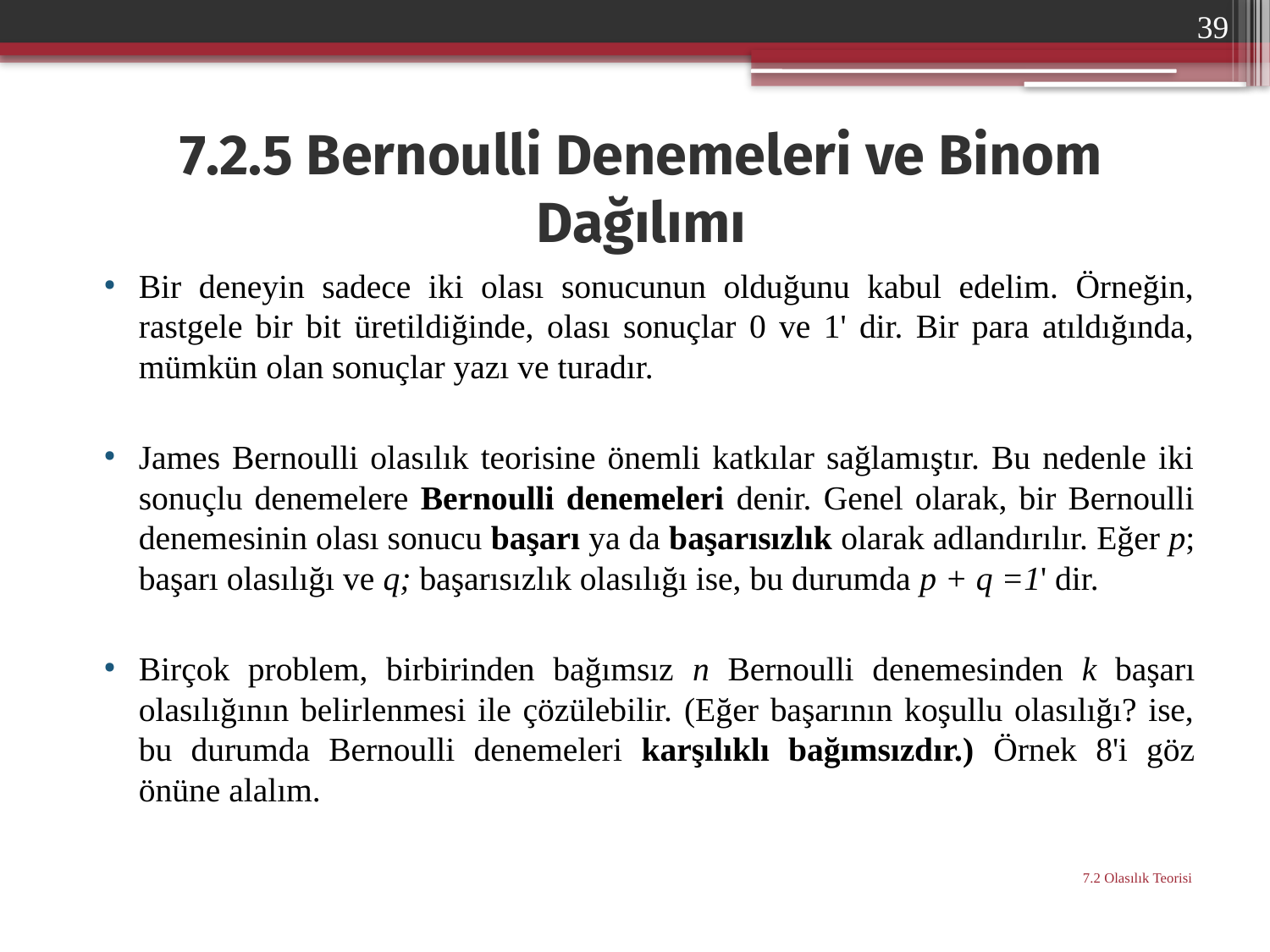

39
# 7.2.5 Bernoulli Denemeleri ve Binom Dağılımı
Bir deneyin sadece iki olası sonucunun olduğunu kabul edelim. Örneğin, rastgele bir bit üretil­diğinde, olası sonuçlar 0 ve 1' dir. Bir para atıldığında, mümkün olan sonuçlar yazı ve turadır.

James Bernoulli olasılık teorisine önemli katkılar sağlamıştır. Bu nedenle iki sonuçlu denemelere Bernoulli denemeleri denir. Genel olarak, bir Bernoulli denemesinin olası sonucu başarı ya da başarısızlık olarak adlandırılır. Eğer p; başarı olasılığı ve q; başarısızlık olasılığı ise, bu durumda p + q =1' dir.

Birçok problem, birbirinden bağımsız n Bernoulli denemesinden k başarı olasılığının belir­lenmesi ile çözülebilir. (Eğer başarının koşullu olasılığı? ise, bu durumda Bernoulli denemeleri karşılıklı bağımsızdır.) Örnek 8'i göz önüne alalım.
7.2 Olasılık Teorisi